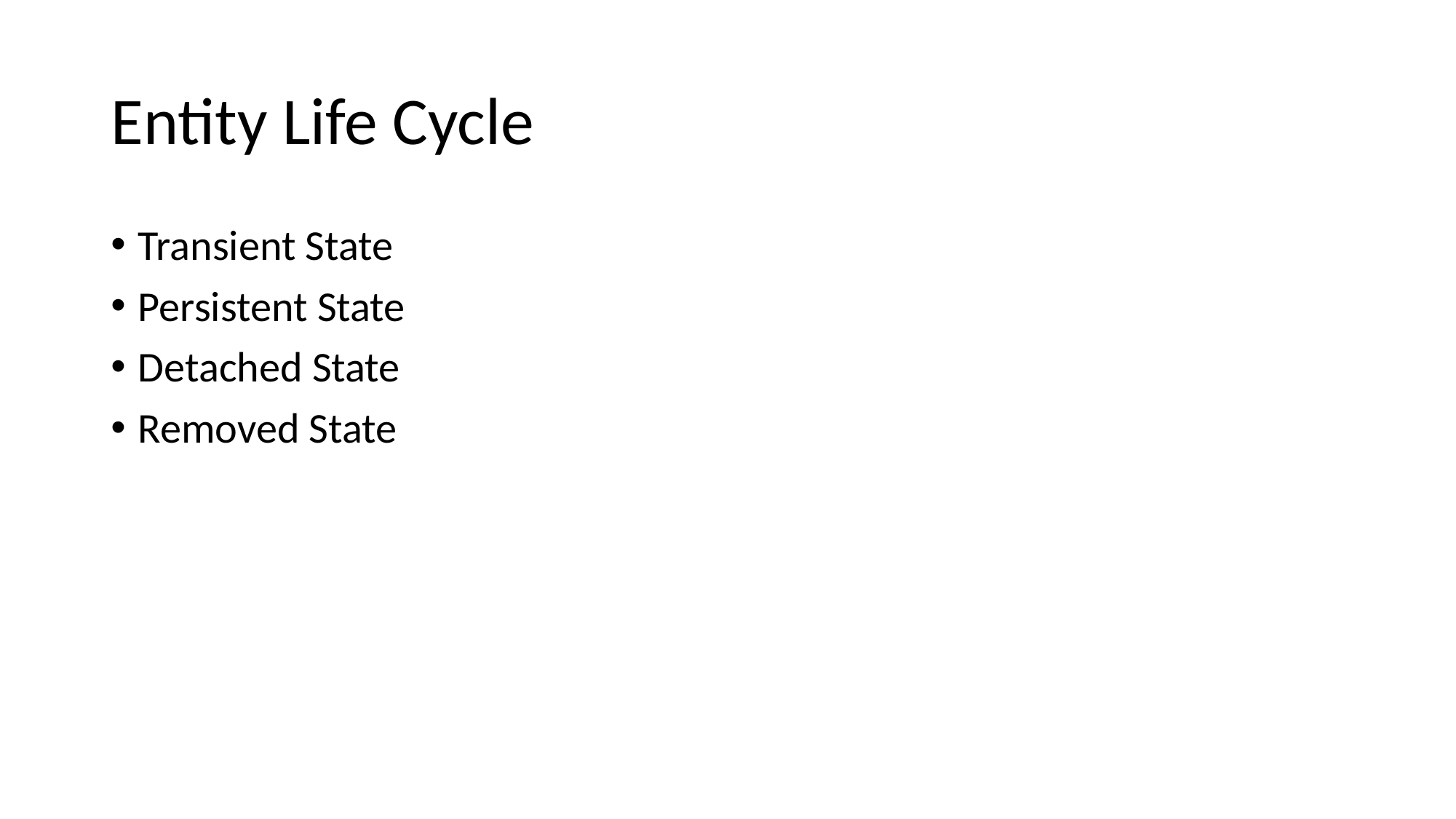

# Entity Life Cycle
Transient State
Persistent State
Detached State
Removed State